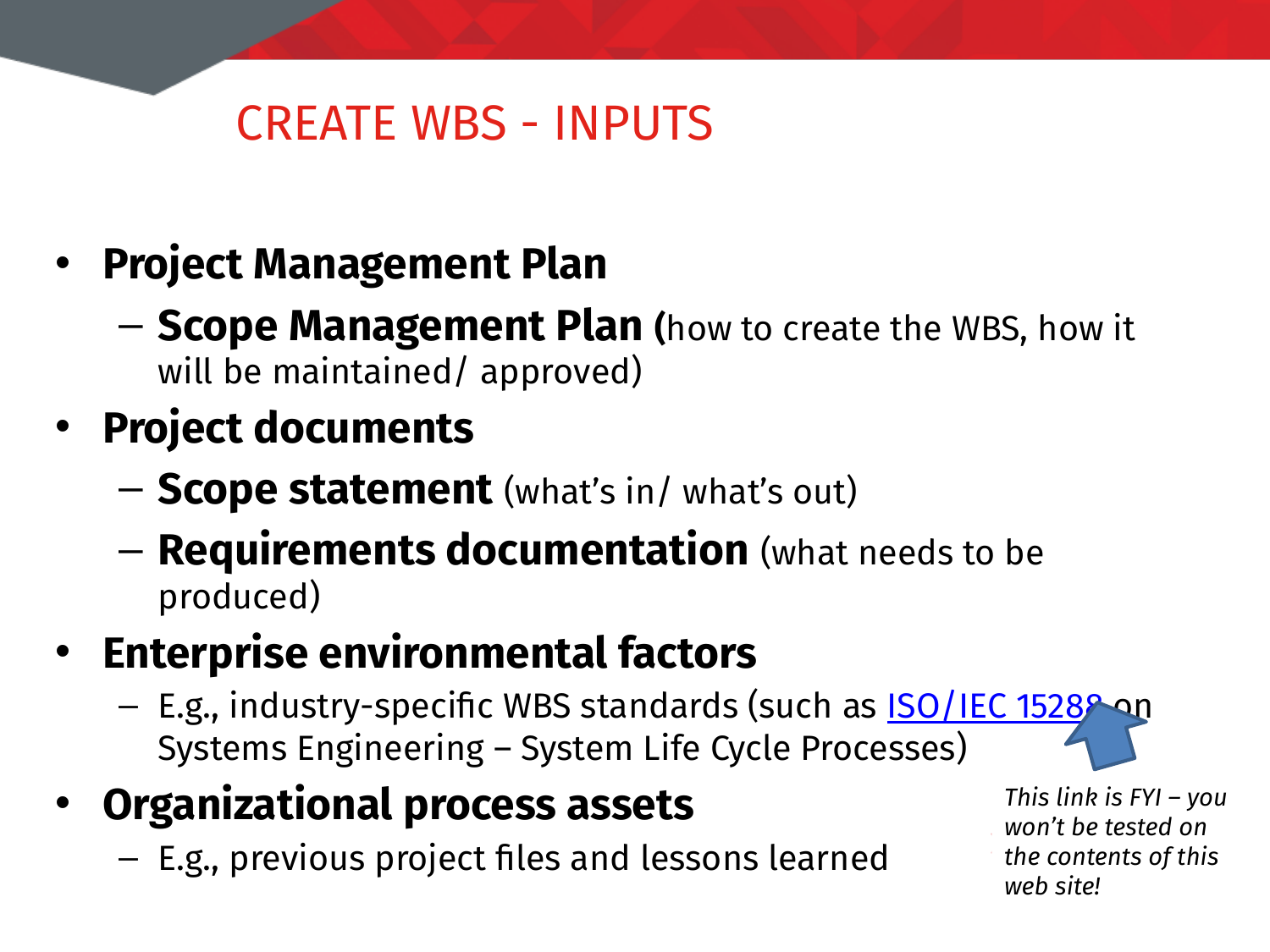

# Create WBS - Inputs
Project Management Plan
Scope Management Plan (how to create the WBS, how it will be maintained/ approved)
Project documents
Scope statement (what’s in/ what’s out)
Requirements documentation (what needs to be produced)
Enterprise environmental factors
E.g., industry-specific WBS standards (such as ISO/IEC 15288 on Systems Engineering – System Life Cycle Processes)
Organizational process assets
E.g., previous project files and lessons learned

This link is FYI – you won’t be tested on the contents of this  web site!